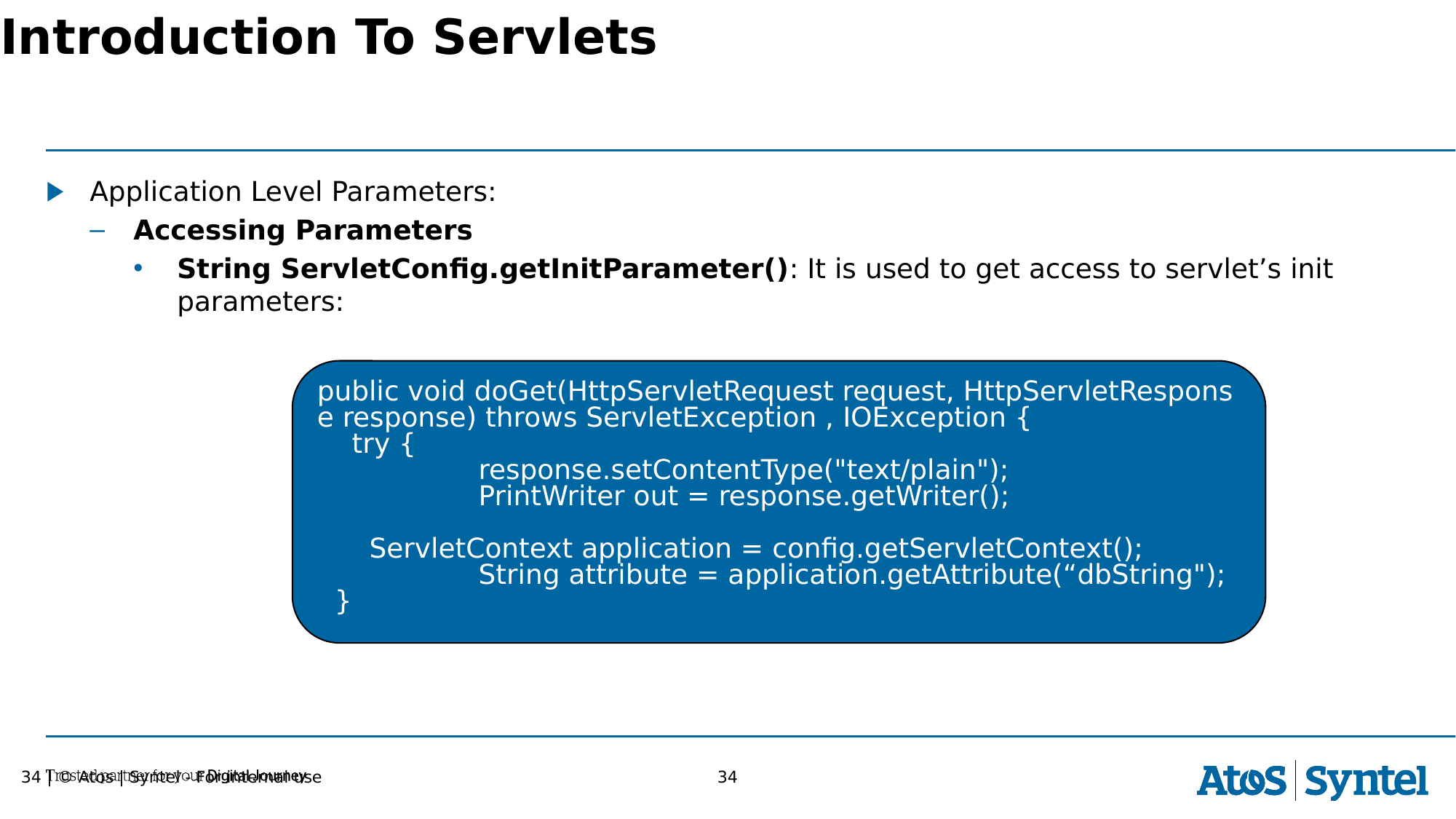

Introduction To Servlets
Application Level Parameters:
Accessing Parameters
String ServletConfig.getInitParameter(): It is used to get access to servlet’s init parameters:

public void doGet(HttpServletRequest request, HttpServletResponse response) throws ServletException , IOException {
    try {
	      response.setContentType("text/plain");
	      PrintWriter out = response.getWriter();
	      ServletContext application = config.getServletContext();
	      String attribute = application.getAttribute(“dbString");
  }